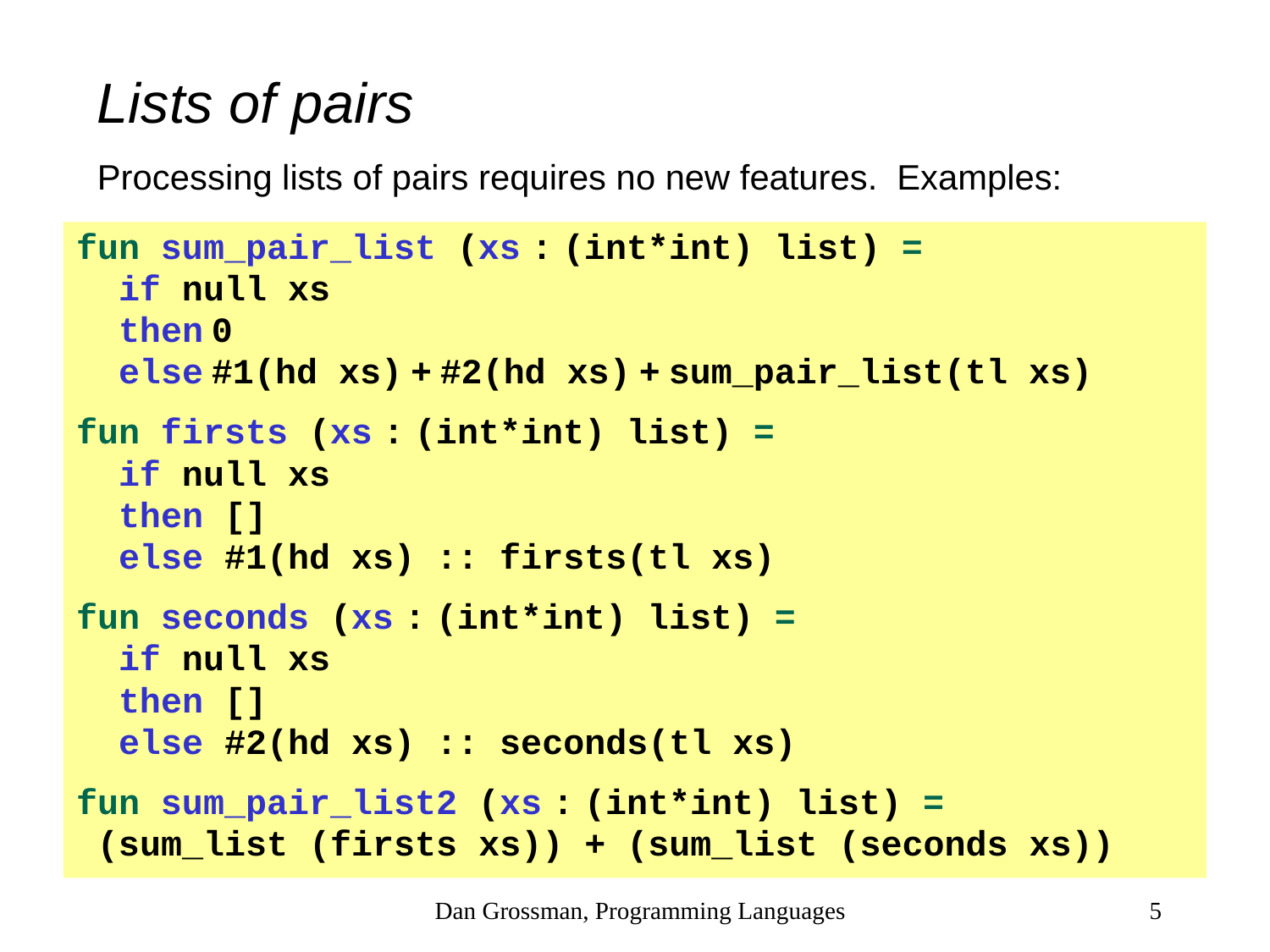

# Lists of pairs
Processing lists of pairs requires no new features.  Examples:
fun sum_pair_list (xs : (int*int) list) =
  if null xs
  then 0
  else #1(hd xs) + #2(hd xs) + sum_pair_list(tl xs)

fun firsts (xs : (int*int) list) =
  if null xs
  then []
  else #1(hd xs) :: firsts(tl xs)

fun seconds (xs : (int*int) list) =
  if null xs
  then []
  else #2(hd xs) :: seconds(tl xs)

fun sum_pair_list2 (xs : (int*int) list) =
 (sum_list (firsts xs)) + (sum_list (seconds xs))

Dan Grossman, Programming Languages
5